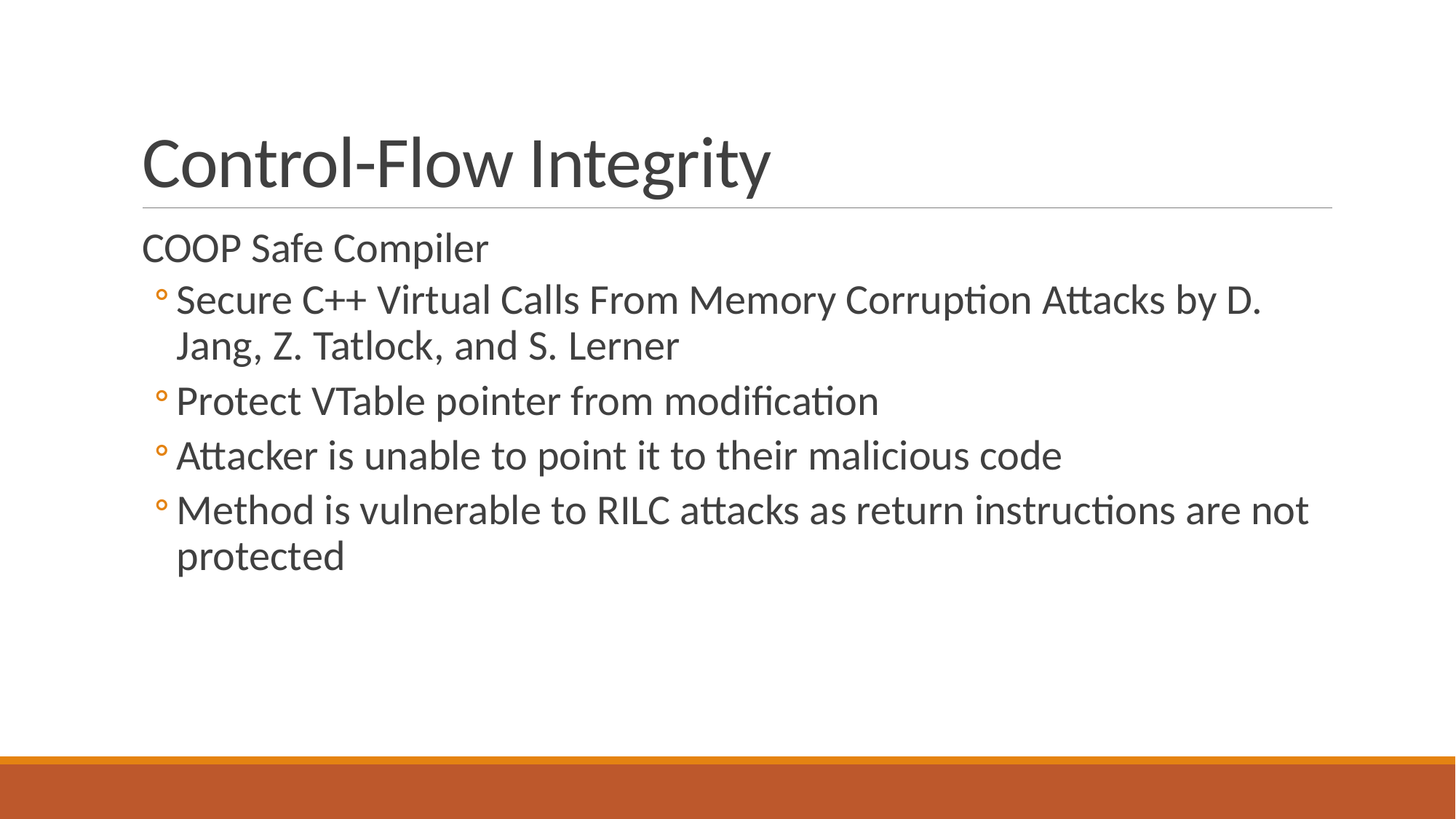

# Control-Flow Integrity
COOP Safe Compiler
Secure C++ Virtual Calls From Memory Corruption Attacks by D. Jang, Z. Tatlock, and S. Lerner
Protect VTable pointer from modification
Attacker is unable to point it to their malicious code
Method is vulnerable to RILC attacks as return instructions are not protected